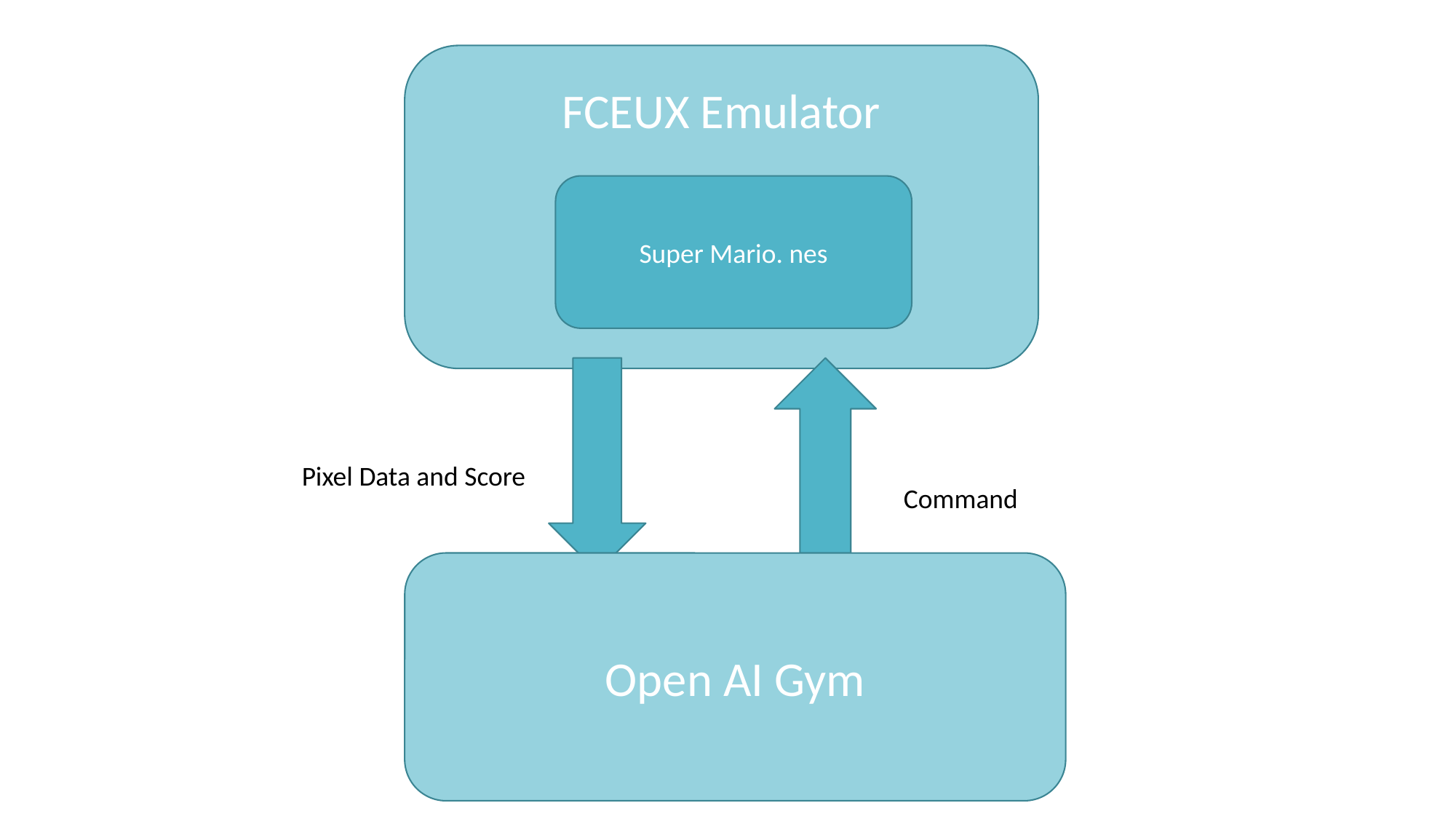

FCEUX Emulator

Super Mario. nes

Pixel Data and Score
Command
Open AI Gym